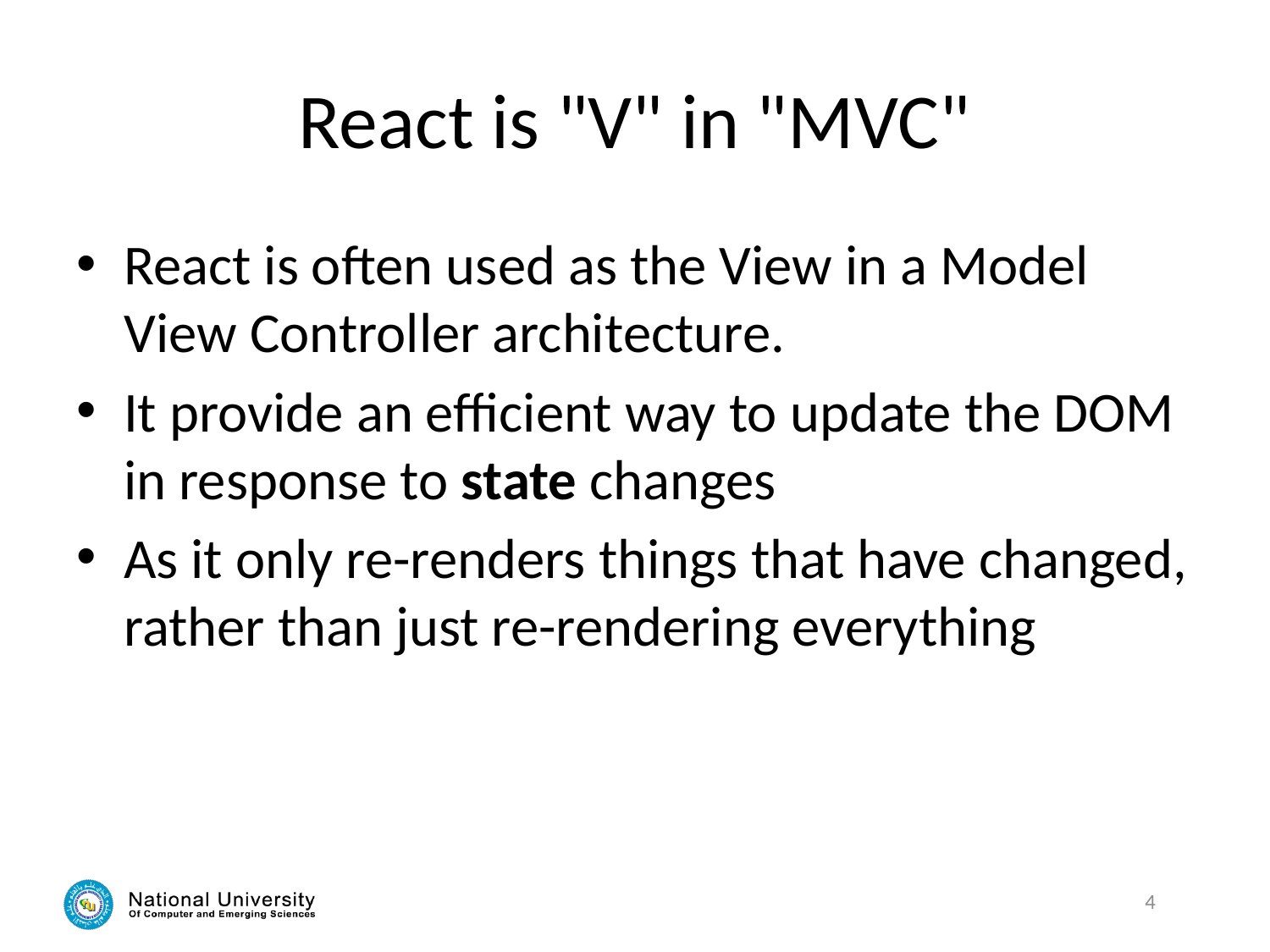

# React is "V" in "MVC"
React is often used as the View in a Model View Controller architecture.
It provide an efficient way to update the DOM in response to state changes
As it only re-renders things that have changed, rather than just re-rendering everything
4